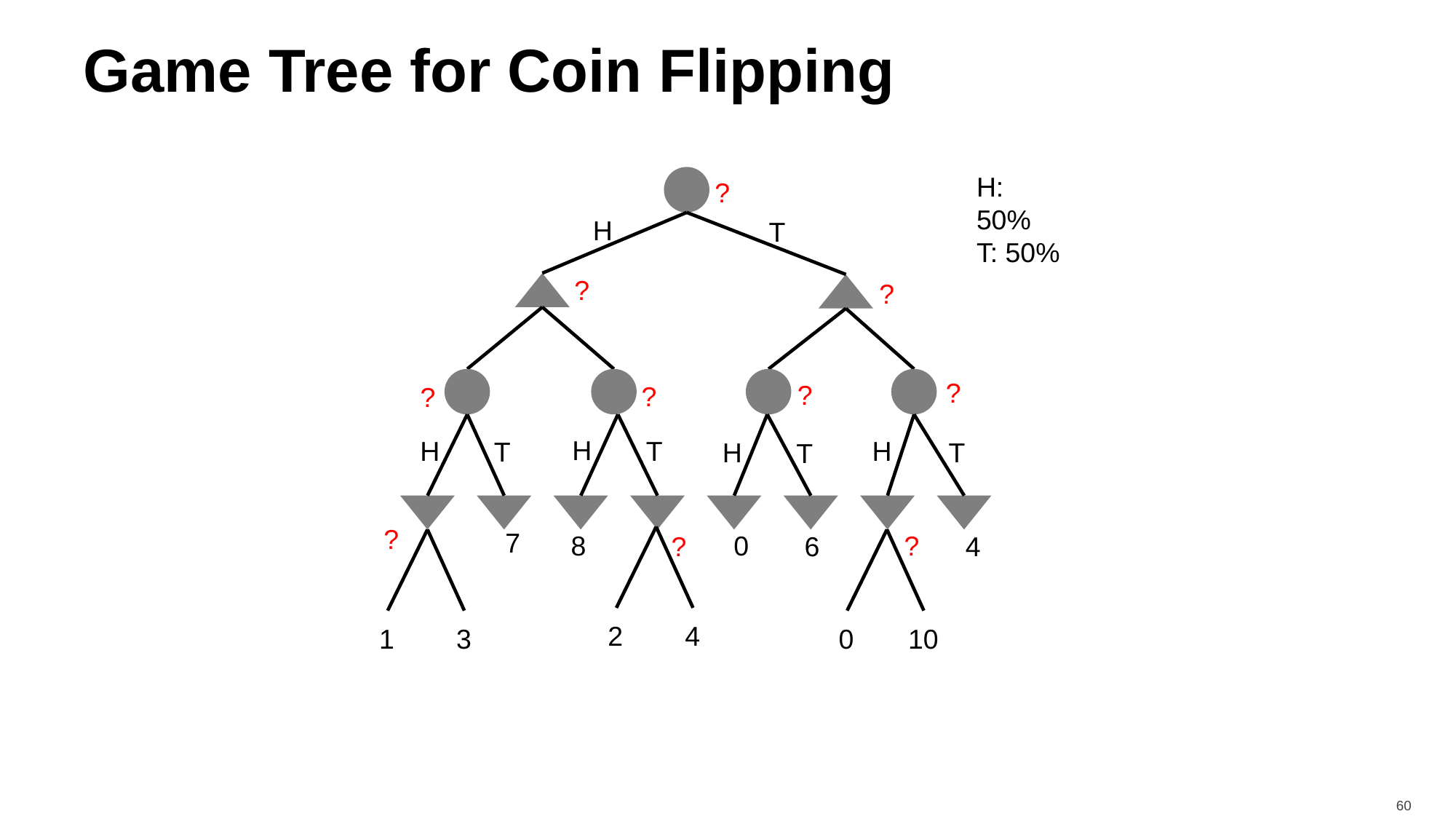

# Game Tree for Coin Flipping
H: 50%
T: 50%
?

H
T
?
?

?
?
?
?

H
H
T
H
T
H
T
T

?
7
8
0
?
?
4
6
2
4
1
3
0
10
60